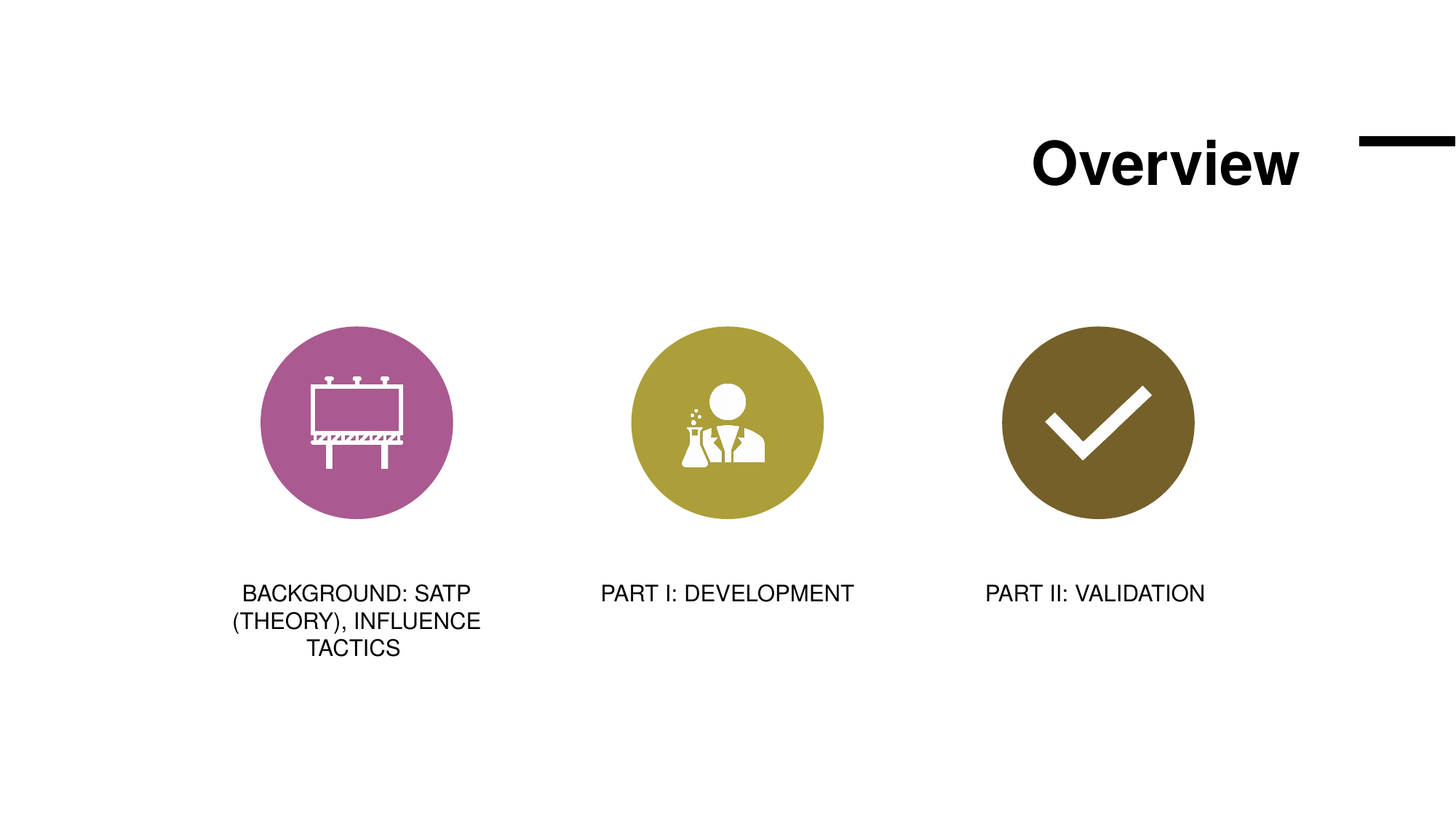

# Overview
Background: SATP (Theory), Influence Tactics
Part I: Development
Part II: Validation